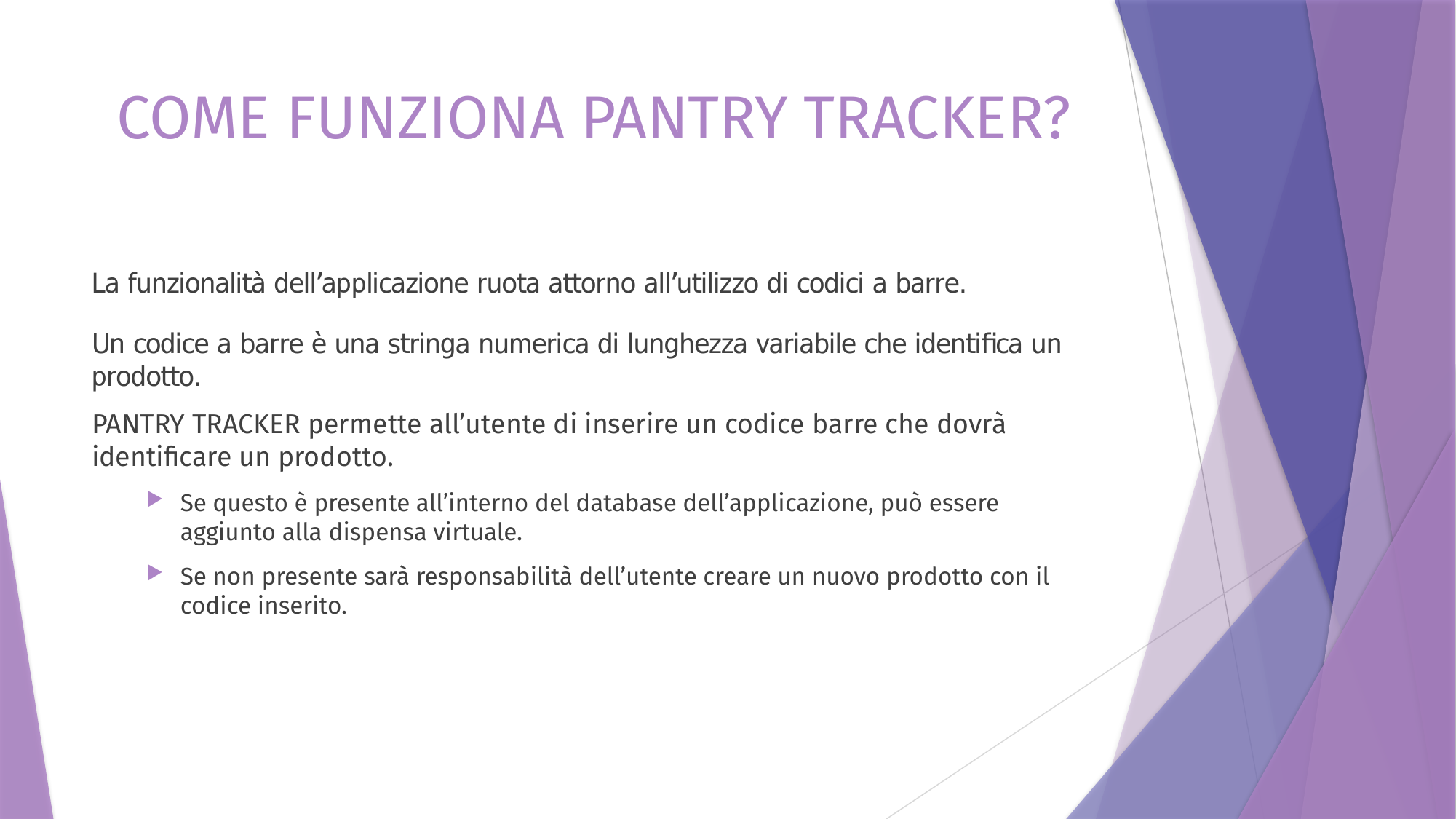

# COME FUNZIONA PANTRY TRACKER?
La funzionalità dell’applicazione ruota attorno all’utilizzo di codici a barre.
Un codice a barre è una stringa numerica di lunghezza variabile che identifica un prodotto.
PANTRY TRACKER permette all’utente di inserire un codice barre che dovrà identificare un prodotto.
Se questo è presente all’interno del database dell’applicazione, può essere aggiunto alla dispensa virtuale.
Se non presente sarà responsabilità dell’utente creare un nuovo prodotto con il codice inserito.